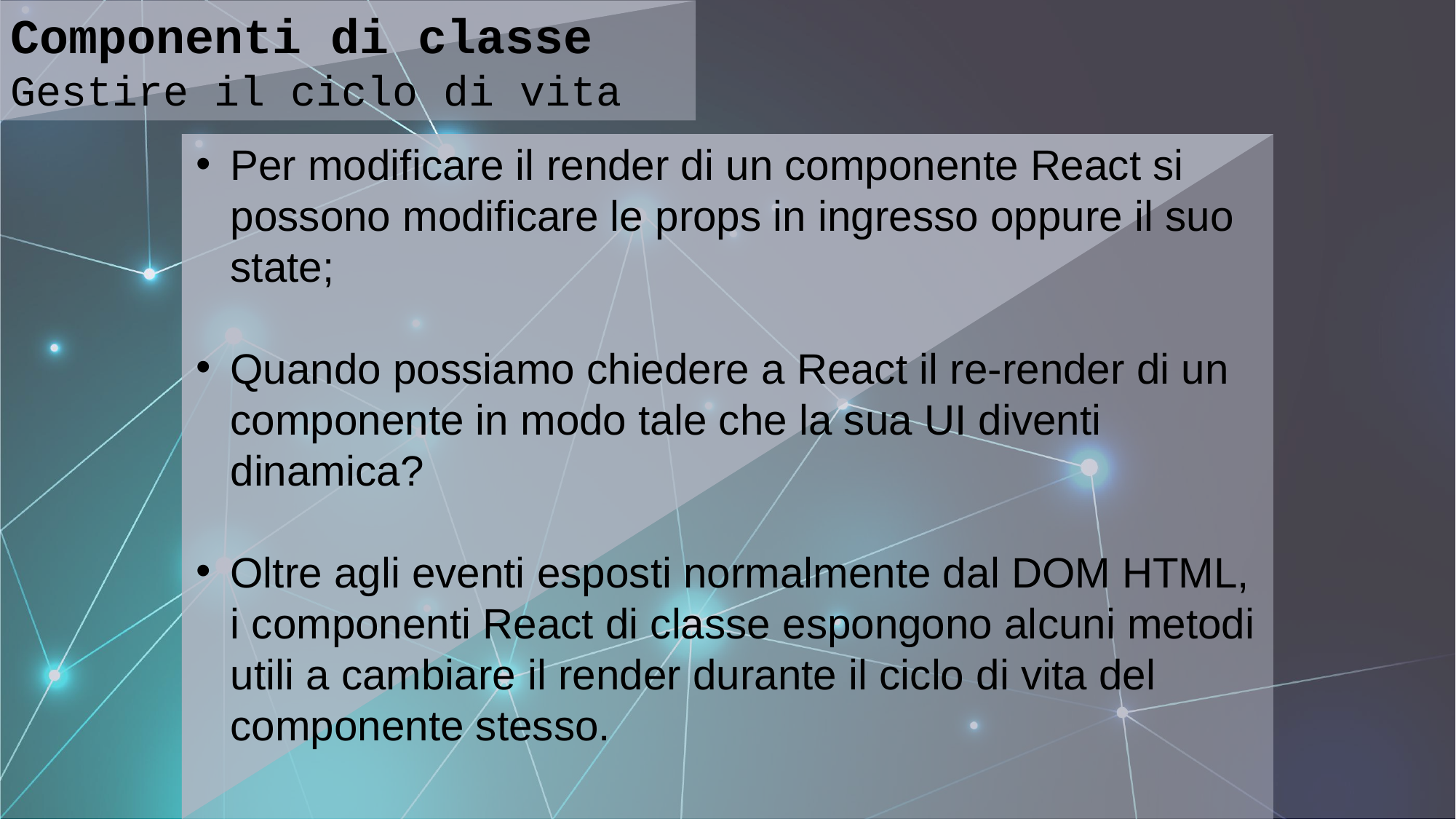

Componenti di classe
Gestire il ciclo di vita
Per modificare il render di un componente React si possono modificare le props in ingresso oppure il suo state;
Quando possiamo chiedere a React il re-render di un componente in modo tale che la sua UI diventi dinamica?
Oltre agli eventi esposti normalmente dal DOM HTML, i componenti React di classe espongono alcuni metodi utili a cambiare il render durante il ciclo di vita del componente stesso.